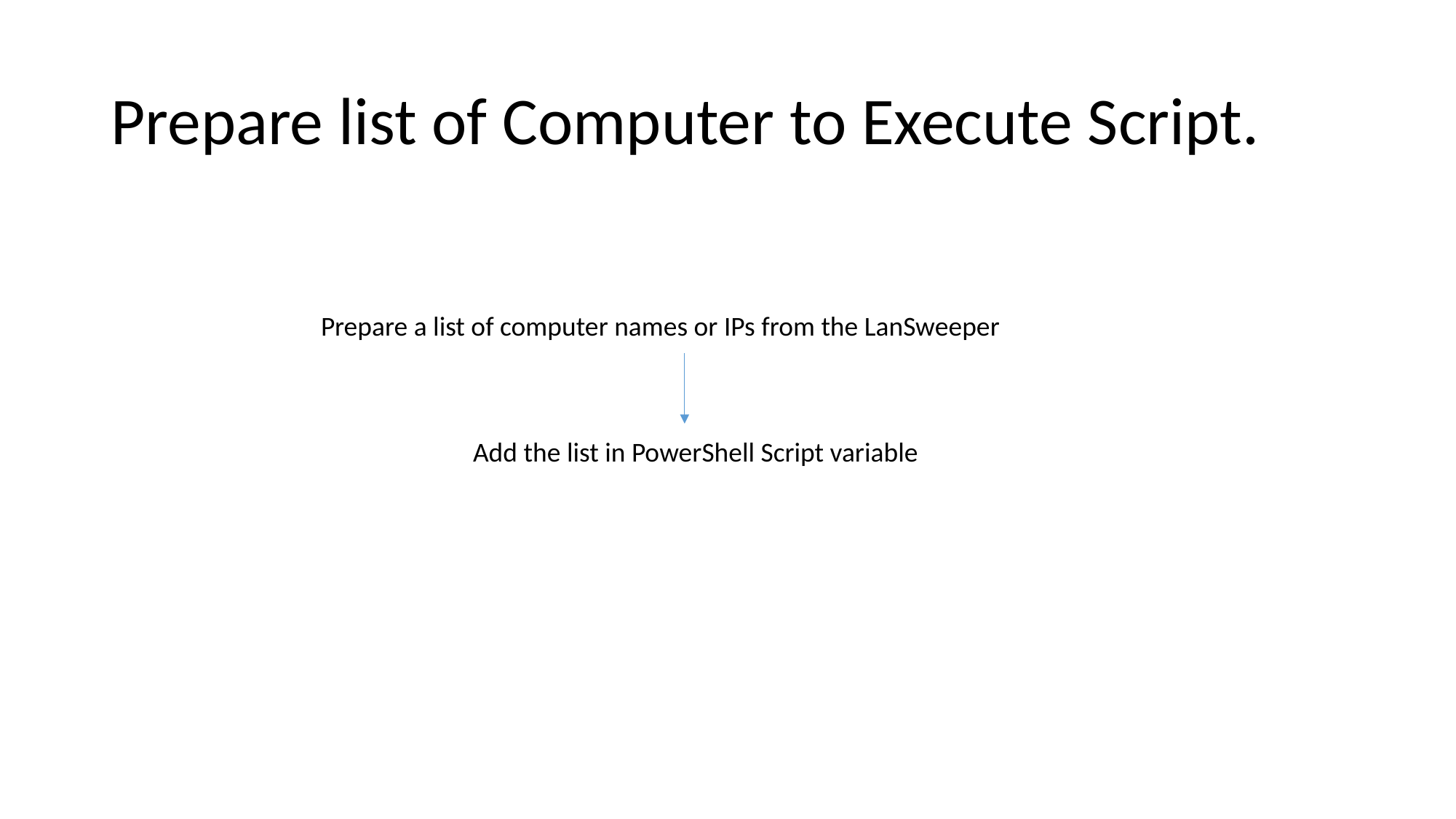

# Prepare list of Computer to Execute Script.
Prepare a list of computer names or IPs from the LanSweeper
Add the list in PowerShell Script variable